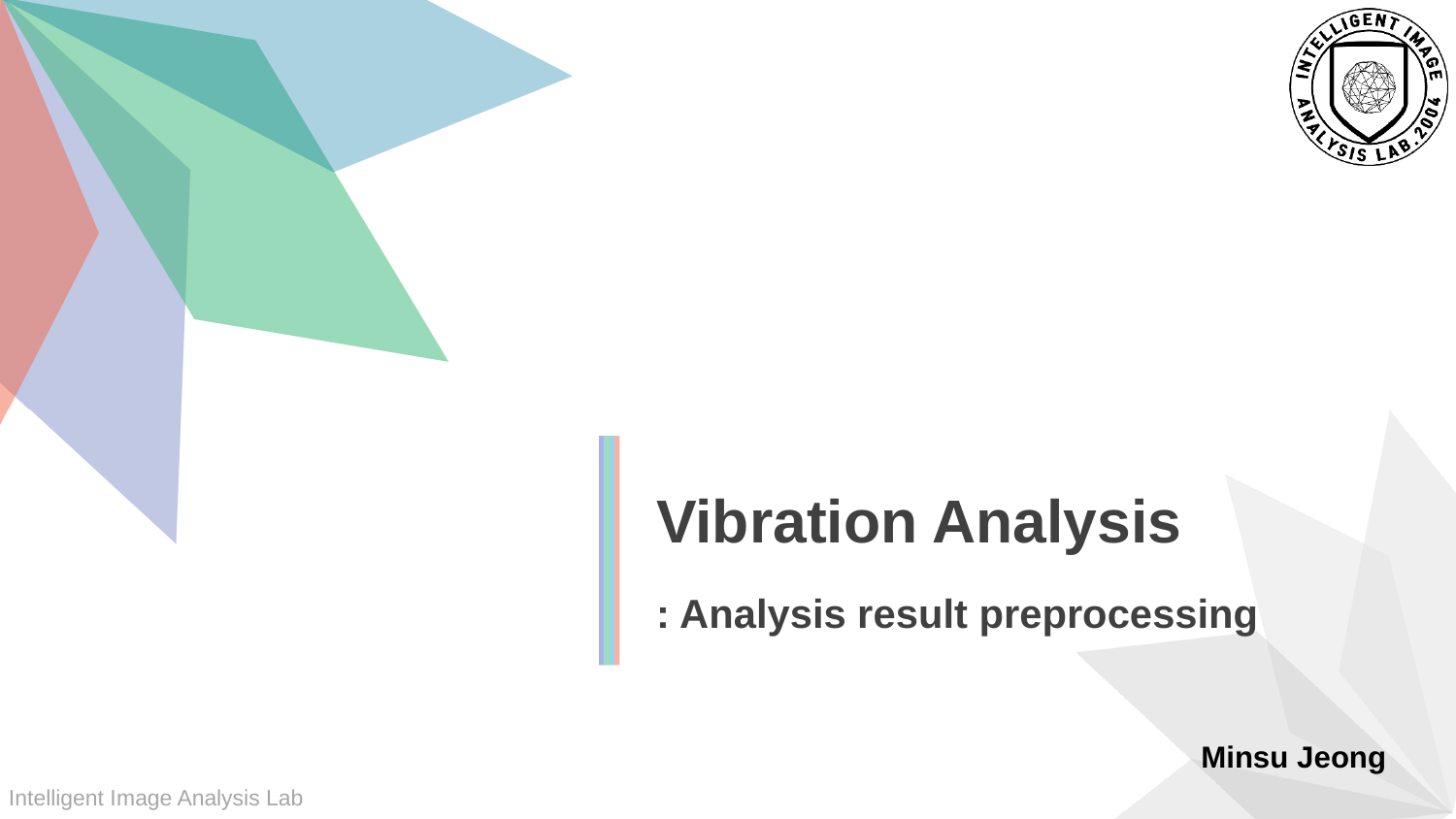

Vibration Analysis
: Analysis result preprocessing
Minsu Jeong